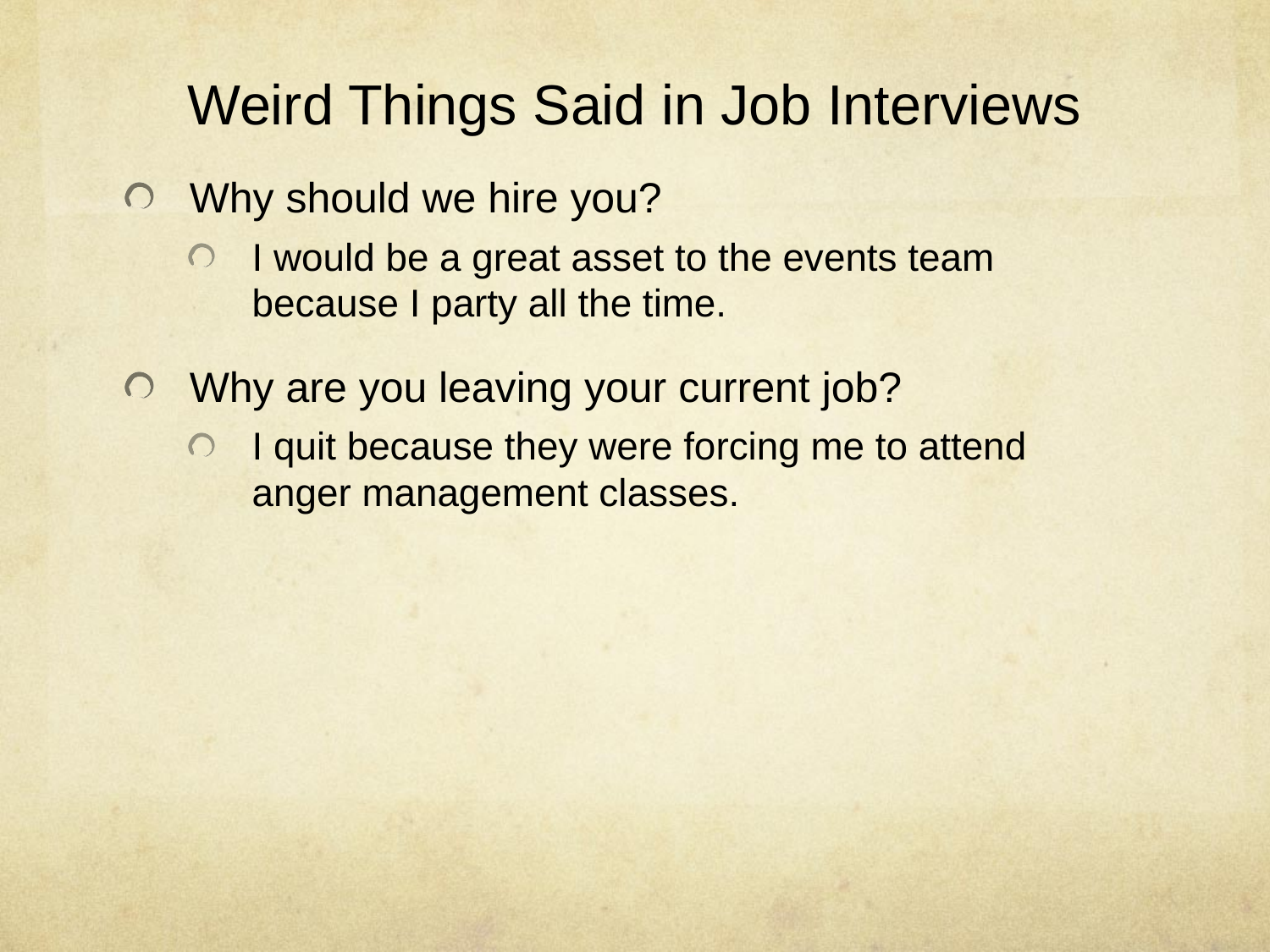

# Weird Things Said in Job Interviews
Why should we hire you?
I would be a great asset to the events team because I party all the time.
Why are you leaving your current job?
I quit because they were forcing me to attend anger management classes.